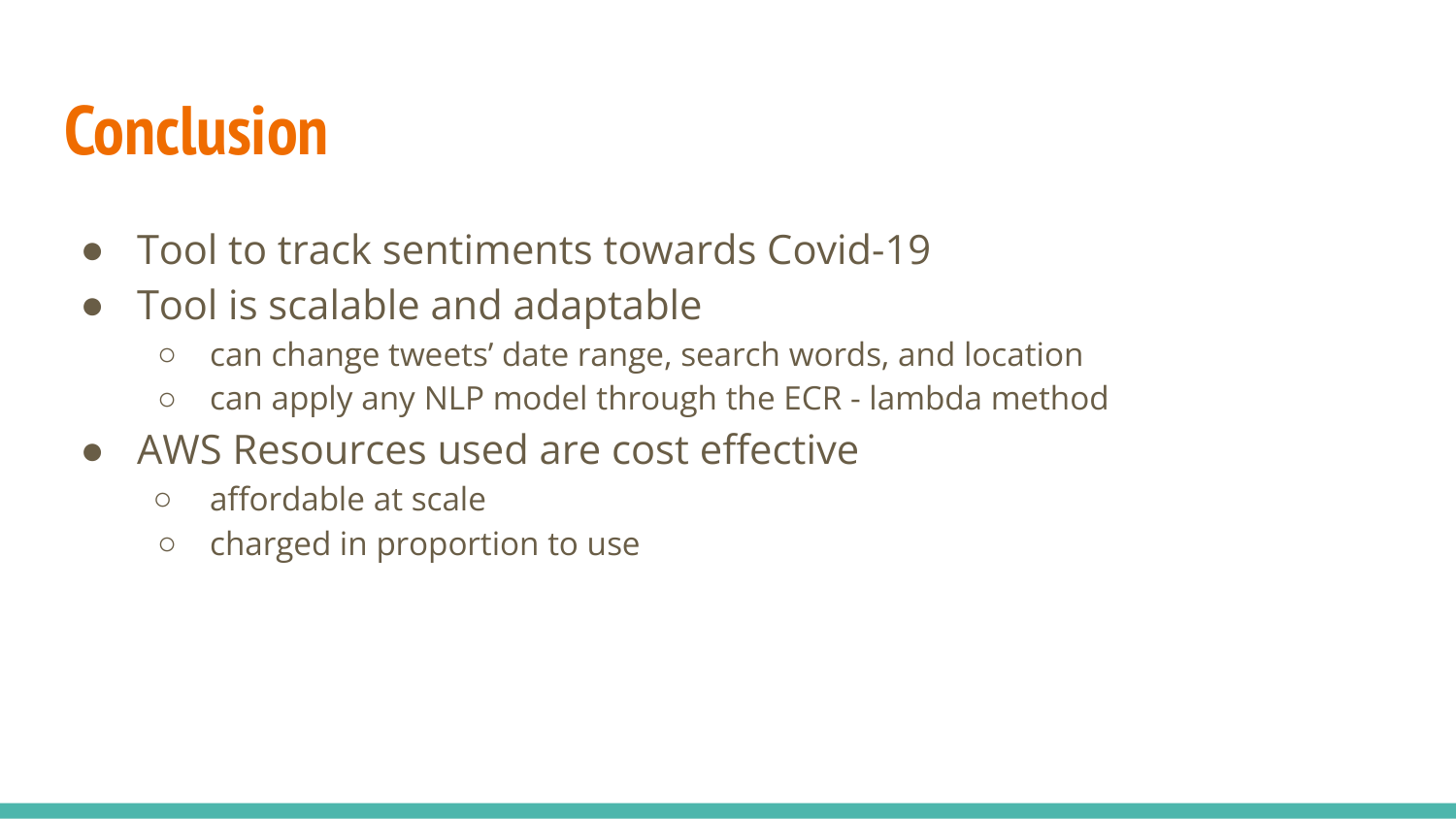

# Conclusion
Tool to track sentiments towards Covid-19
Tool is scalable and adaptable
can change tweets’ date range, search words, and location
can apply any NLP model through the ECR - lambda method
AWS Resources used are cost effective
affordable at scale
charged in proportion to use